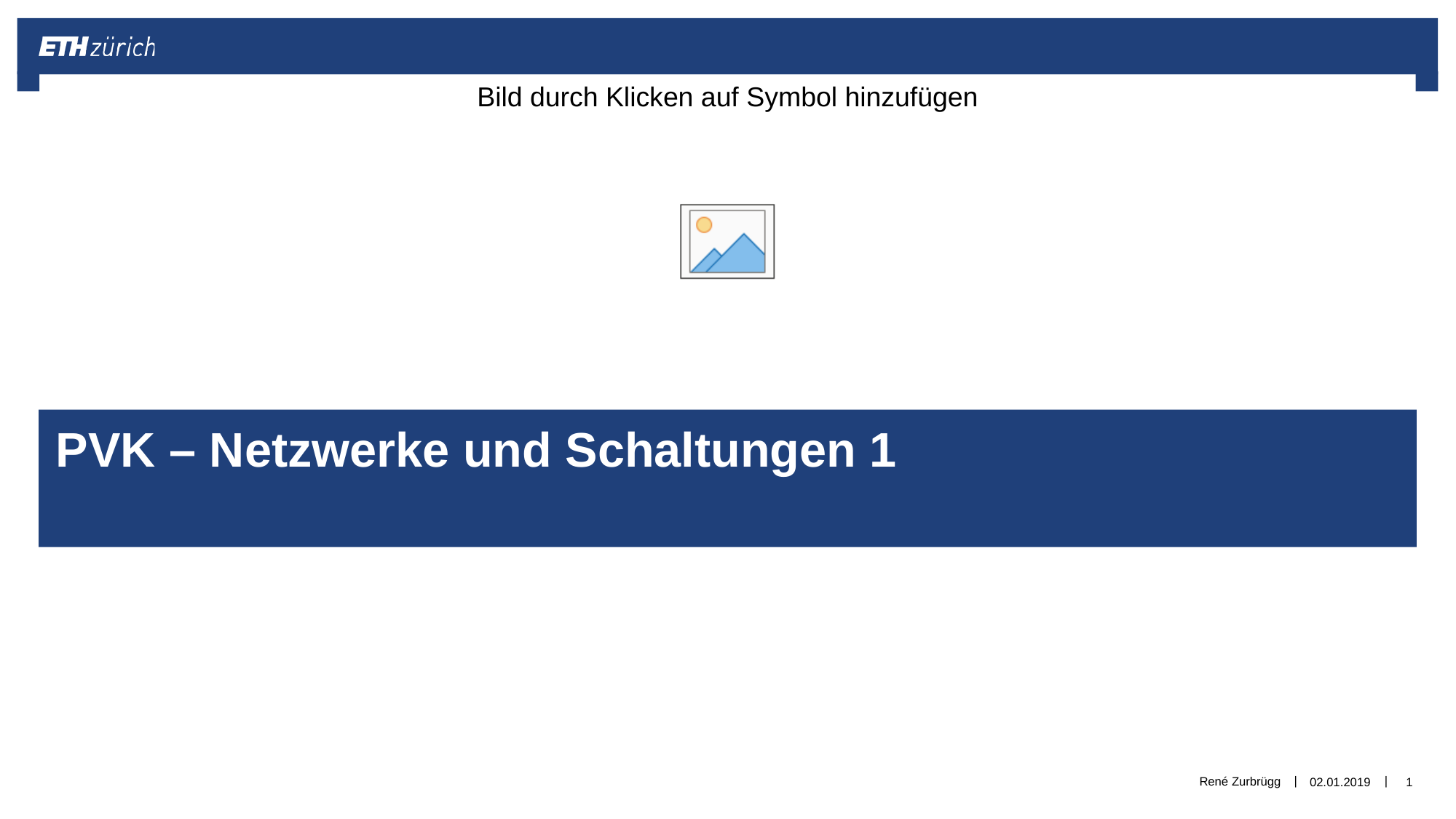

# PVK – Netzwerke und Schaltungen 1

René Zurbrügg
02.01.2019
1